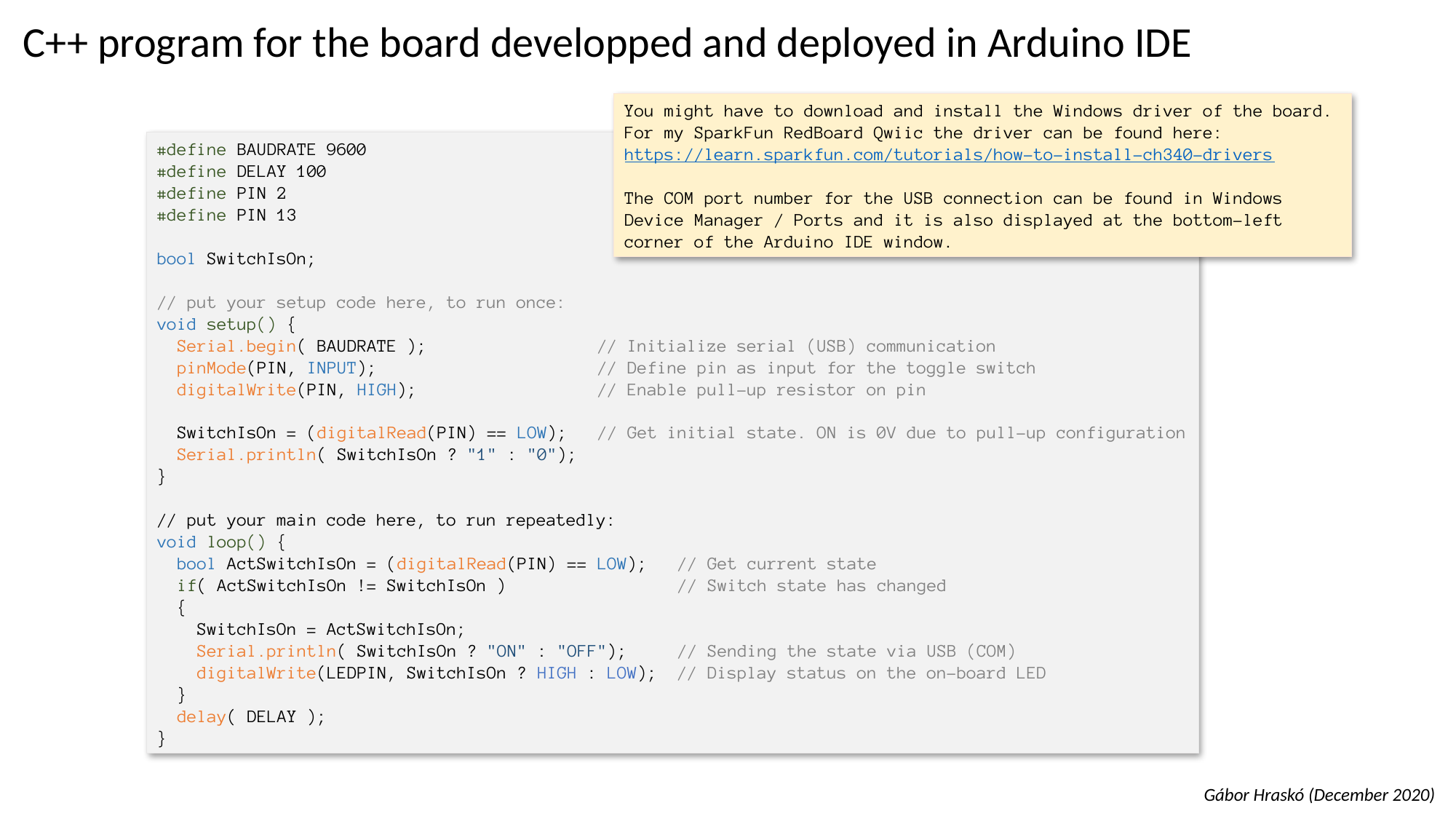

# C++ program for the board developped and deployed in Arduino IDE
You might have to download and install the Windows driver of the board. For my SparkFun RedBoard Qwiic the driver can be found here:
https://learn.sparkfun.com/tutorials/how-to-install-ch340-drivers

The COM port number for the USB connection can be found in Windows Device Manager / Ports and it is also displayed at the bottom-left corner of the Arduino IDE window.
#define BAUDRATE 9600
#define DELAY 100
#define PIN 2
#define PIN 13

bool SwitchIsOn;

// put your setup code here, to run once:
void setup() {
  Serial.begin( BAUDRATE );                 // Initialize serial (USB) communication
  pinMode(PIN, INPUT);                      // Define pin as input for the toggle switch
  digitalWrite(PIN, HIGH);                  // Enable pull-up resistor on pin

  SwitchIsOn = (digitalRead(PIN) == LOW);   // Get initial state. ON is 0V due to pull-up configuration
  Serial.println( SwitchIsOn ? "1" : "0");
}

// put your main code here, to run repeatedly:
void loop() {
  bool ActSwitchIsOn = (digitalRead(PIN) == LOW);   // Get current state
  if( ActSwitchIsOn != SwitchIsOn )                 // Switch state has changed
  {
    SwitchIsOn = ActSwitchIsOn;
    Serial.println( SwitchIsOn ? "ON" : "OFF");     // Sending the state via USB (COM)
    digitalWrite(LEDPIN, SwitchIsOn ? HIGH : LOW);  // Display status on the on-board LED
  }
  delay( DELAY );
}